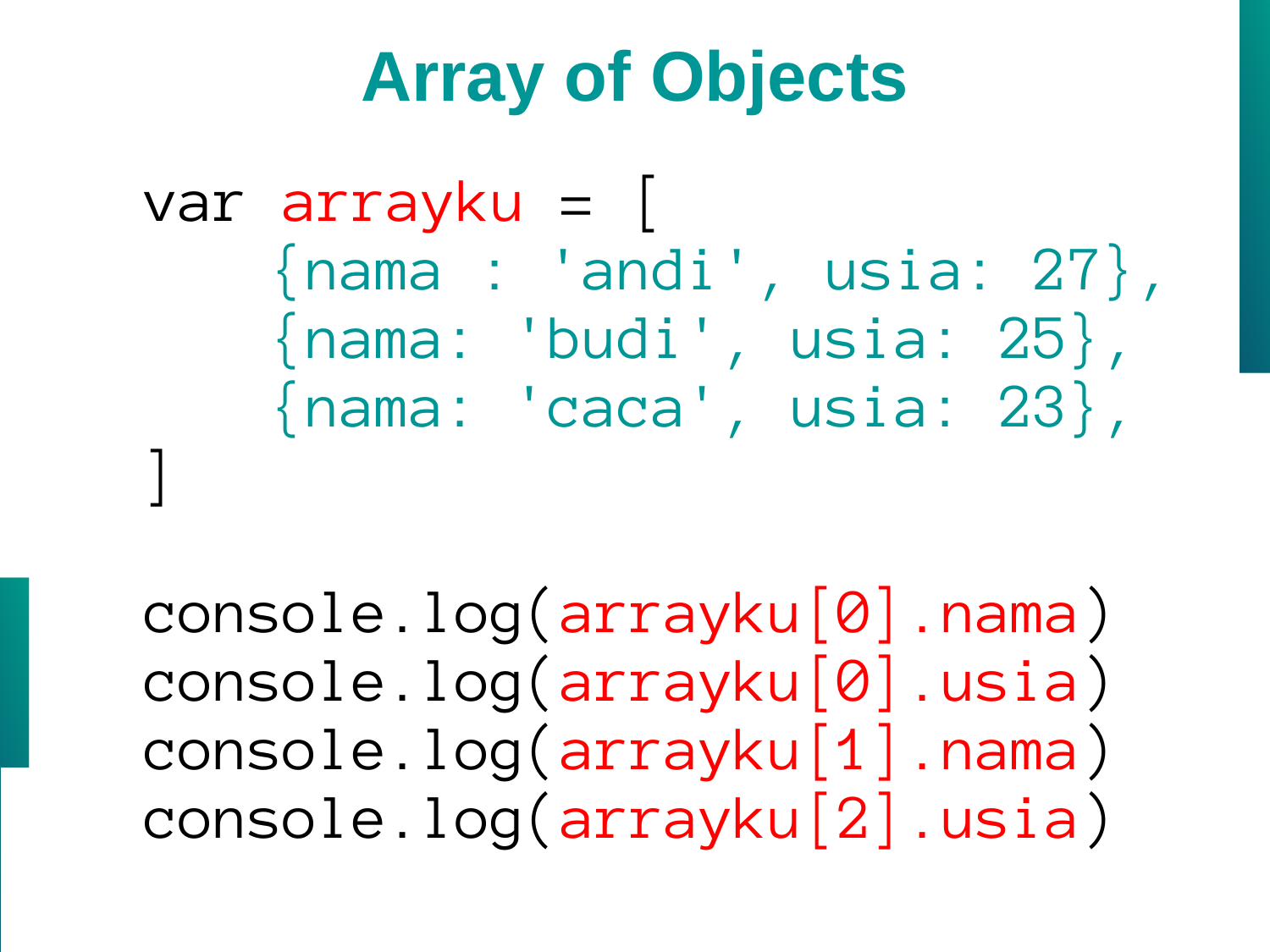

Array of Objects
var arrayku = [
	{nama : 'andi', usia: 27},
	{nama: 'budi', usia: 25},
	{nama: 'caca', usia: 23},
]

console.log(arrayku[0].nama)
console.log(arrayku[0].usia)
console.log(arrayku[1].nama)
console.log(arrayku[2].usia)